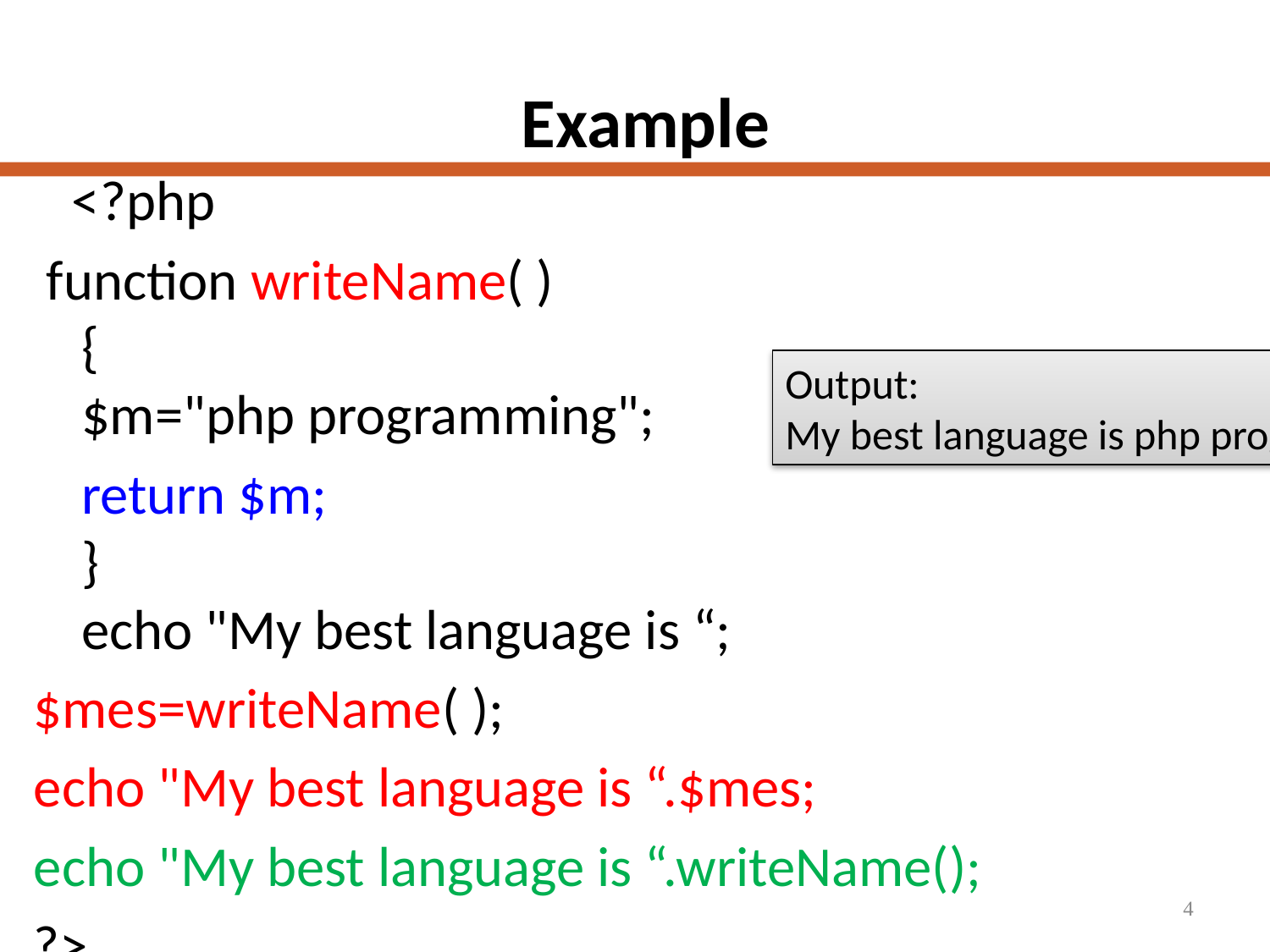

# Example
   <?php
 function writeName( )
{
$m="php programming";
	return $m;
}
echo "My best language is “;
$mes=writeName( );
echo "My best language is “.$mes;
echo "My best language is “.writeName();
?>
Output:
My best language is php programming
4